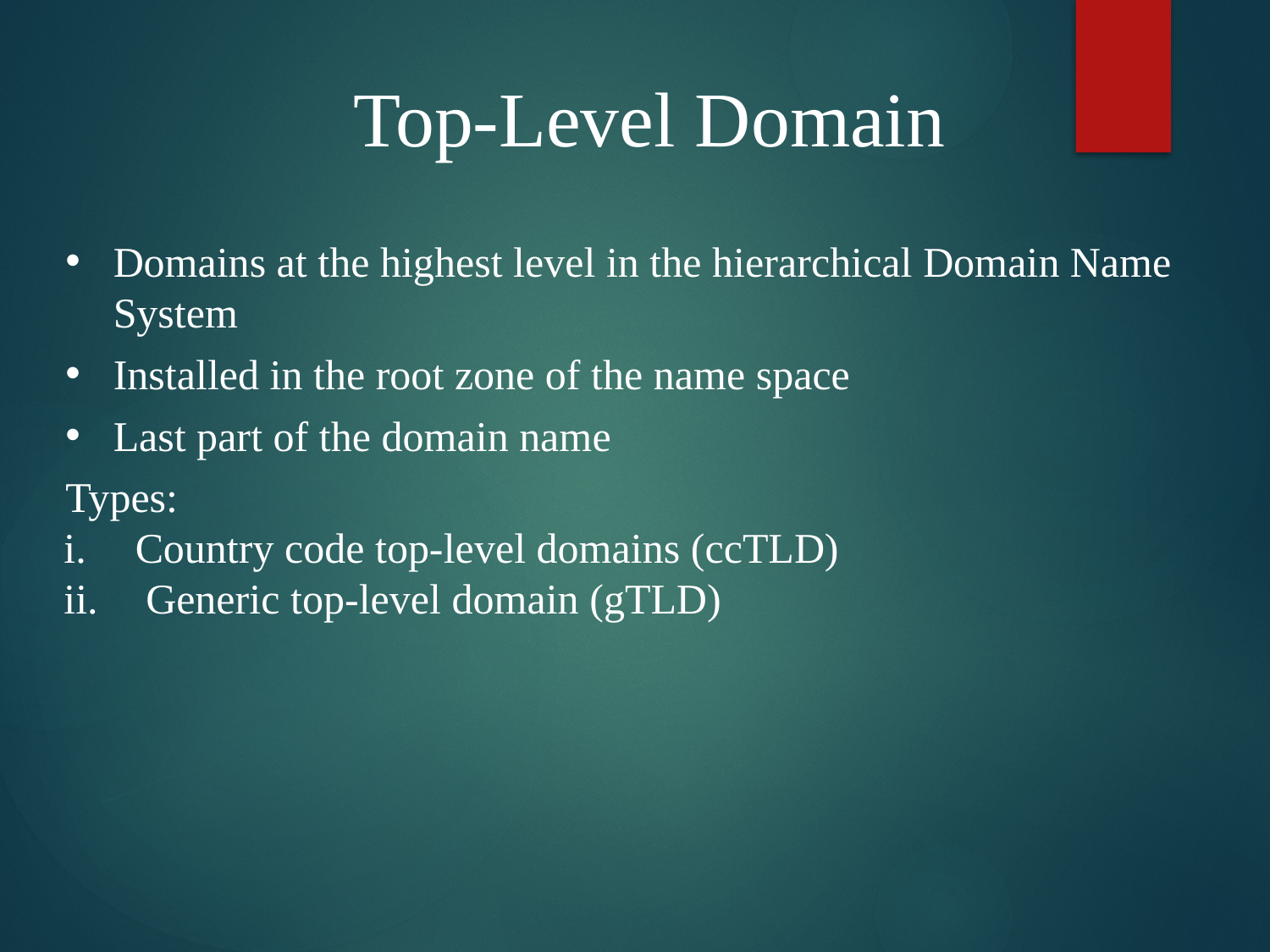

Top-Level Domain

Domains at the highest level in the hierarchical Domain Name System
Installed in the root zone of the name space
Last part of the domain name
Types:
Country code top-level domains (ccTLD)
 Generic top-level domain (gTLD)